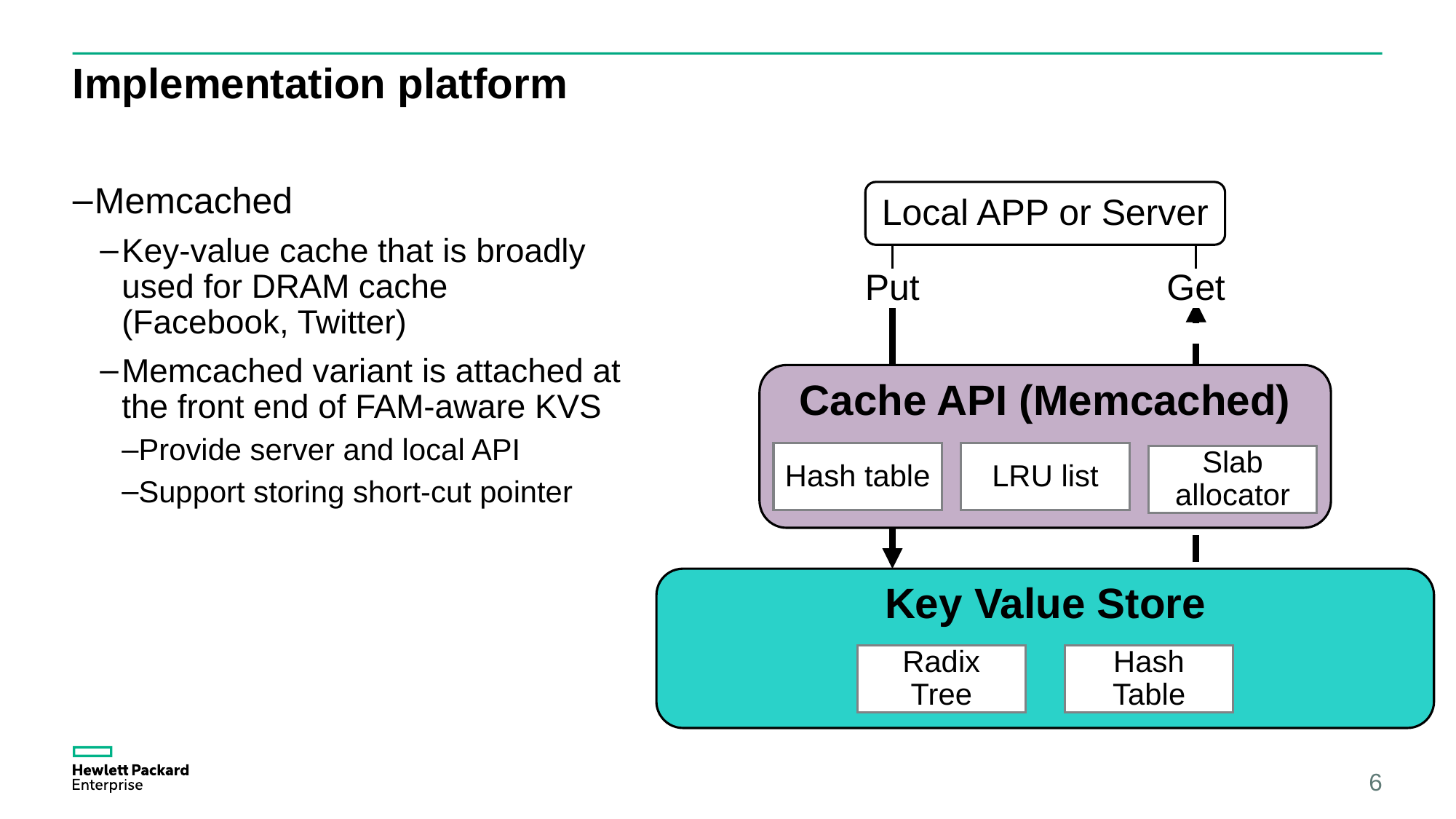

# Implementation platform
Local APP or Server
Memcached
Key-value cache that is broadly used for DRAM cache   (Facebook, Twitter)
Memcached variant is attached at the front end of FAM-aware KVS
Provide server and local API
Support storing short-cut pointer
Put
Get
Cache API (Memcached)
Hash table
LRU list
Slab allocator
Key Value Store
Radix Tree
Hash Table
6